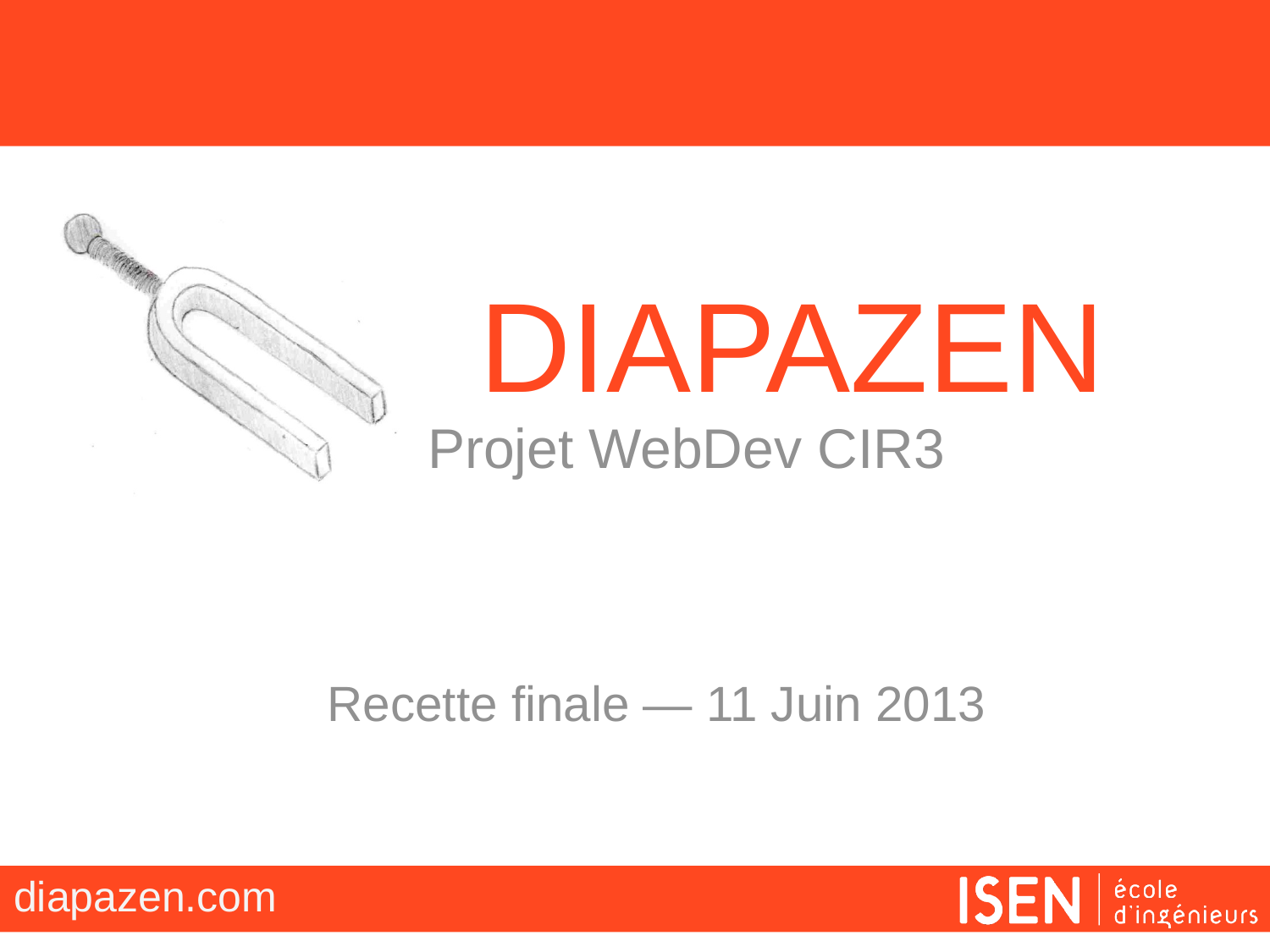

# DIAPAZEN
Projet WebDev CIR3
Recette finale — 11 Juin 2013
diapazen.com